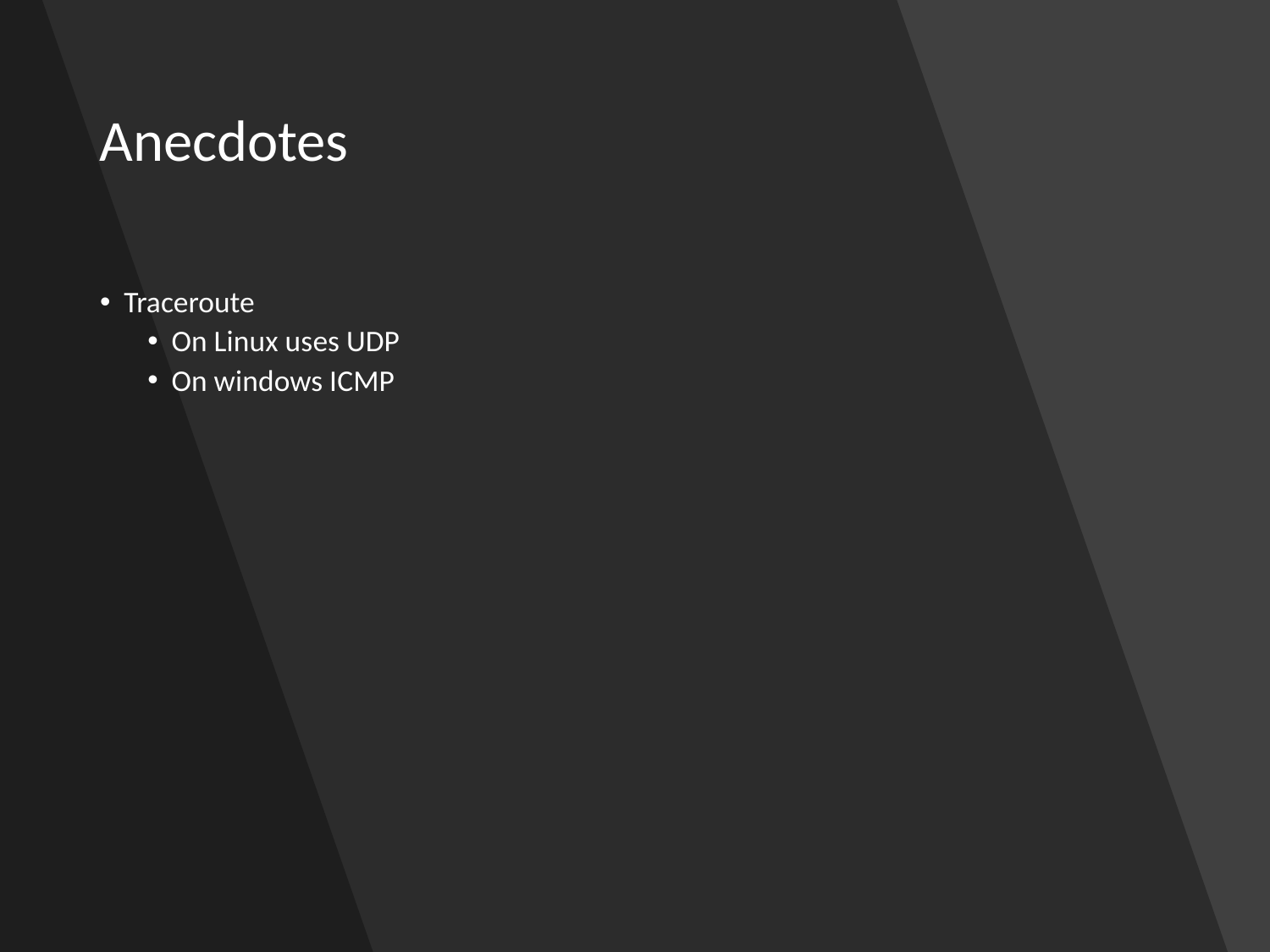

# Anecdotes
Traceroute
On Linux uses UDP
On windows ICMP